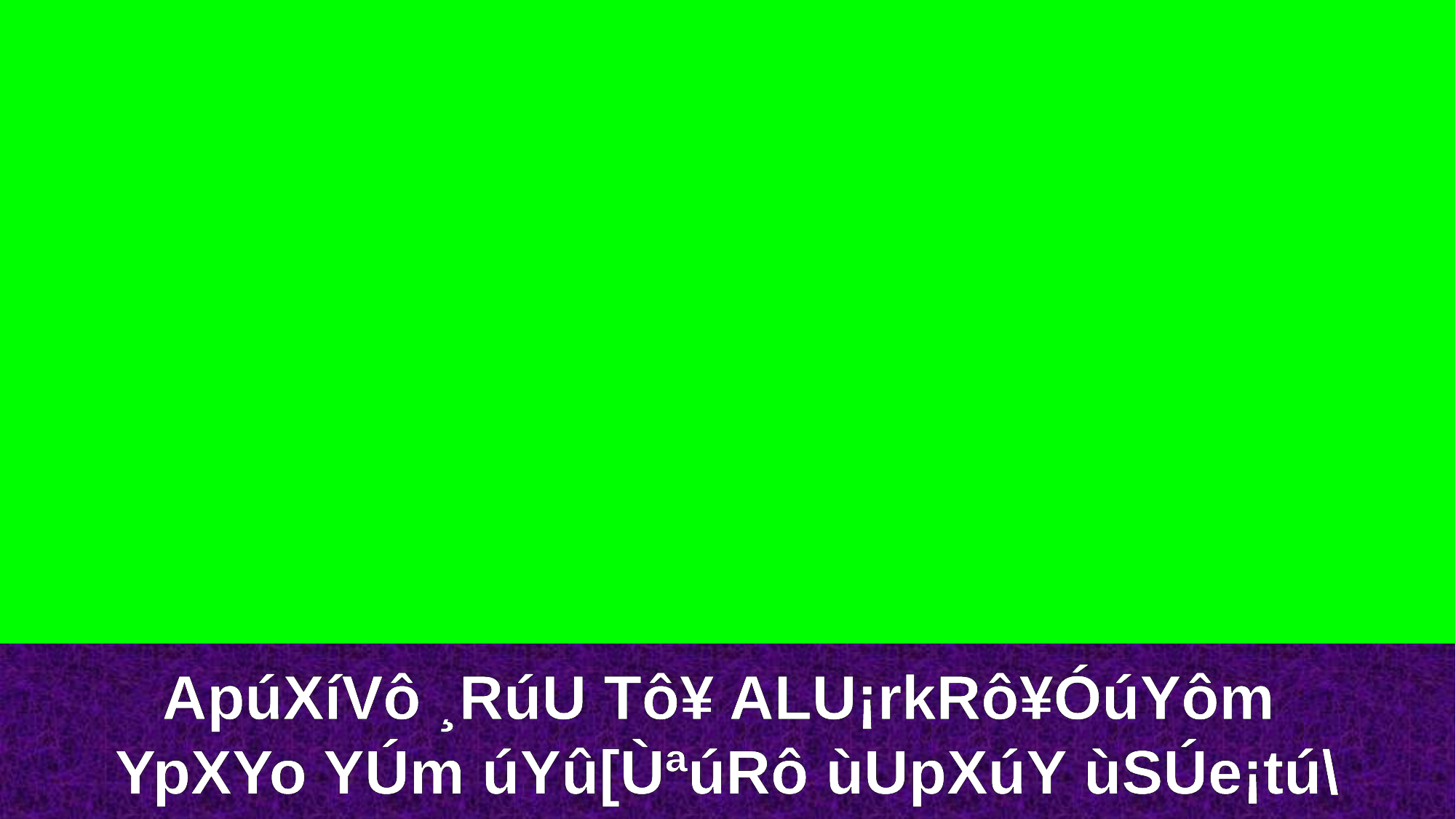

ApúXíVô ¸RúU Tô¥ ALU¡rkRô¥ÓúYôm
YpXYo YÚm úYû[ÙªúRô ùUpXúY ùSÚe¡tú\